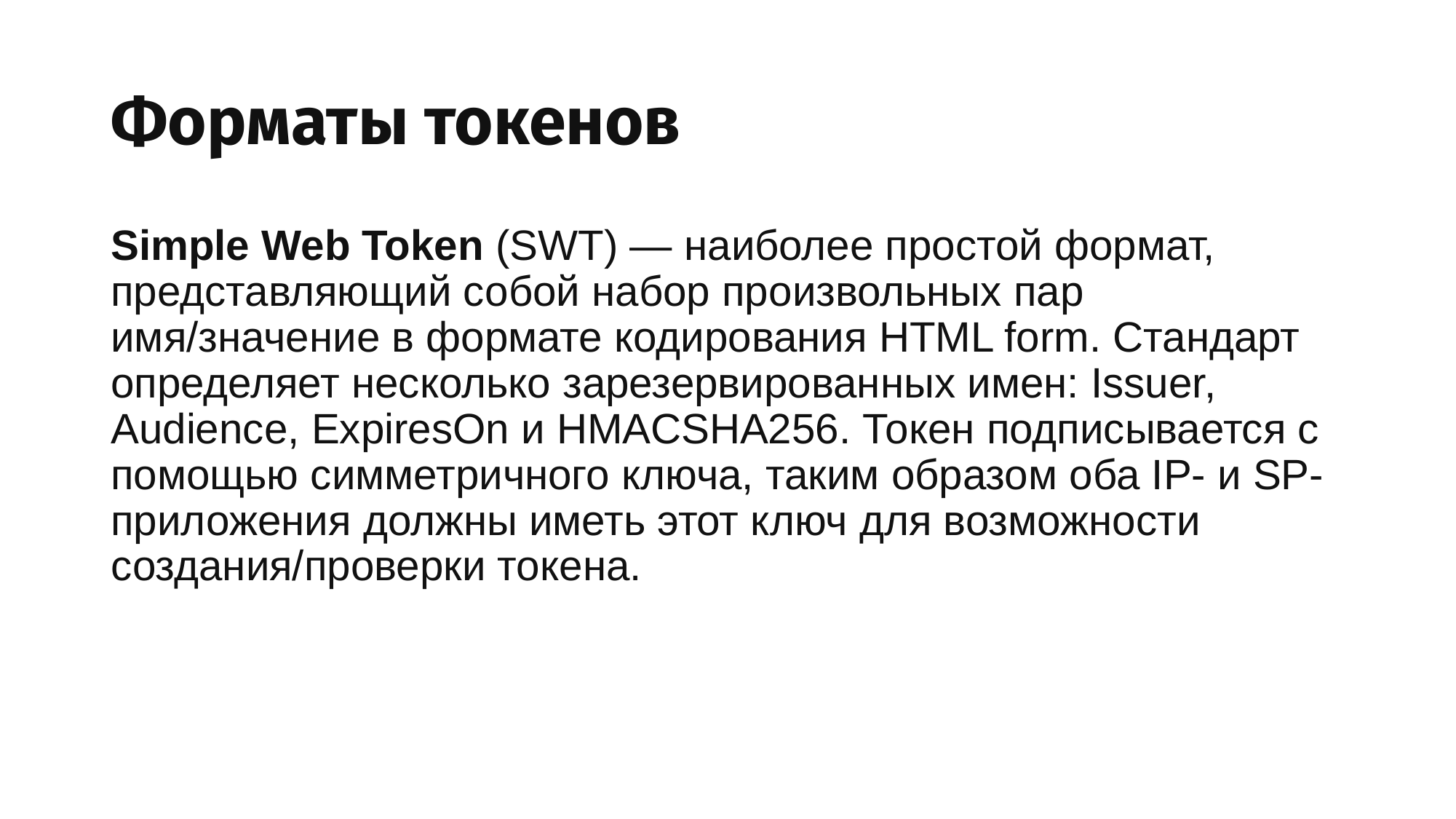

# Форматы токенов
Simple Web Token (SWT) — наиболее простой формат, представляющий собой набор произвольных пар имя/значение в формате кодирования HTML form. Стандарт определяет несколько зарезервированных имен: Issuer, Audience, ExpiresOn и HMACSHA256. Токен подписывается с помощью симметричного ключа, таким образом оба IP- и SP-приложения должны иметь этот ключ для возможности создания/проверки токена.